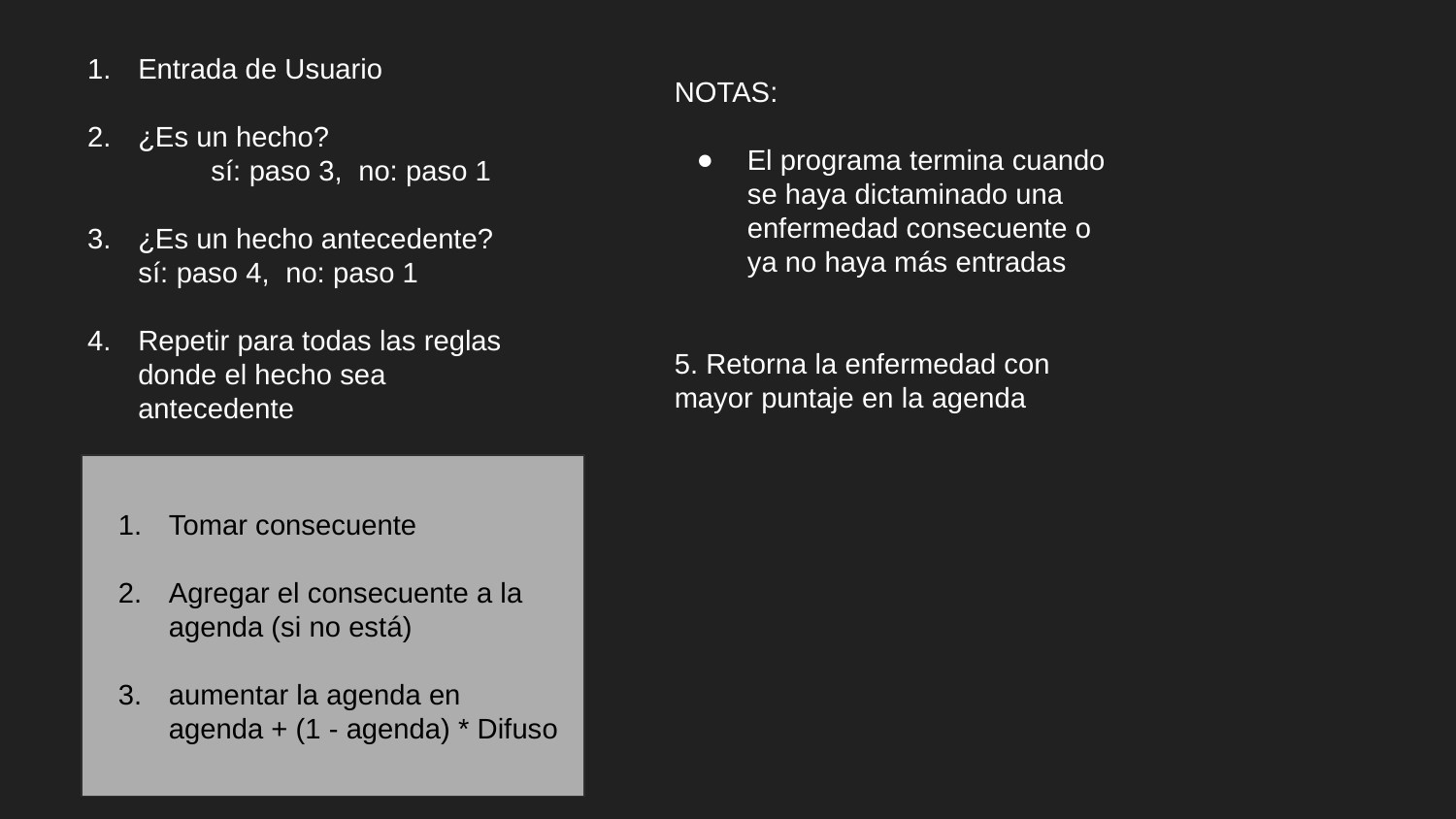

Entrada de Usuario

¿Es un hecho?
	sí: paso 3,  no: paso 1

¿Es un hecho antecedente?
sí: paso 4,  no: paso 1

Repetir para todas las reglas donde el hecho sea antecedente
NOTAS:

El programa termina cuando se haya dictaminado una enfermedad consecuente o ya no haya más entradas

5. Retorna la enfermedad con        mayor puntaje en la agenda
Tomar consecuente

Agregar el consecuente a la agenda (si no está)

aumentar la agenda en
agenda + (1 - agenda) * Difuso